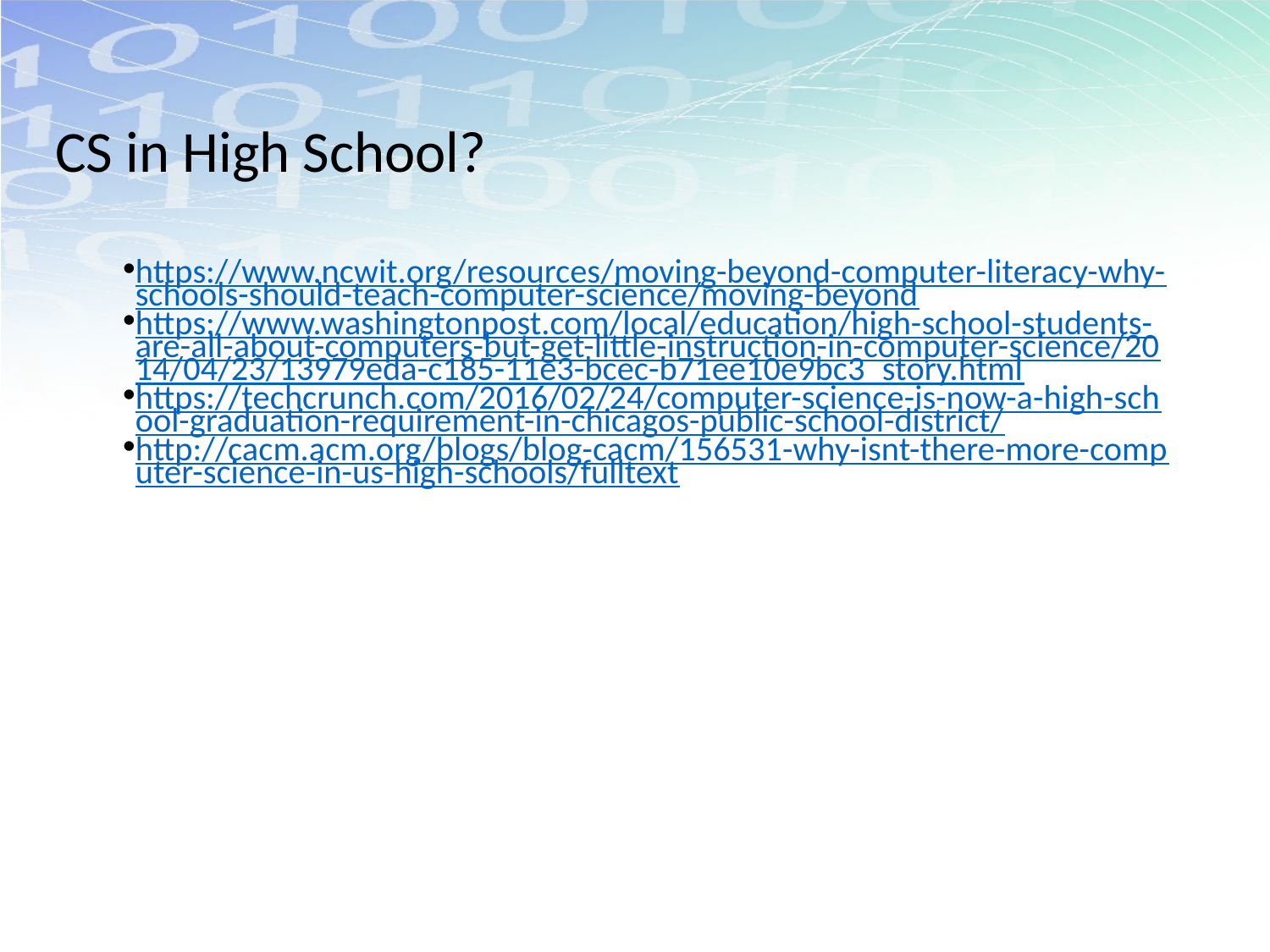

# CS in High School?
https://www.ncwit.org/resources/moving-beyond-computer-literacy-why-schools-should-teach-computer-science/moving-beyond
https://www.washingtonpost.com/local/education/high-school-students-are-all-about-computers-but-get-little-instruction-in-computer-science/2014/04/23/13979eda-c185-11e3-bcec-b71ee10e9bc3_story.html
https://techcrunch.com/2016/02/24/computer-science-is-now-a-high-school-graduation-requirement-in-chicagos-public-school-district/
http://cacm.acm.org/blogs/blog-cacm/156531-why-isnt-there-more-computer-science-in-us-high-schools/fulltext